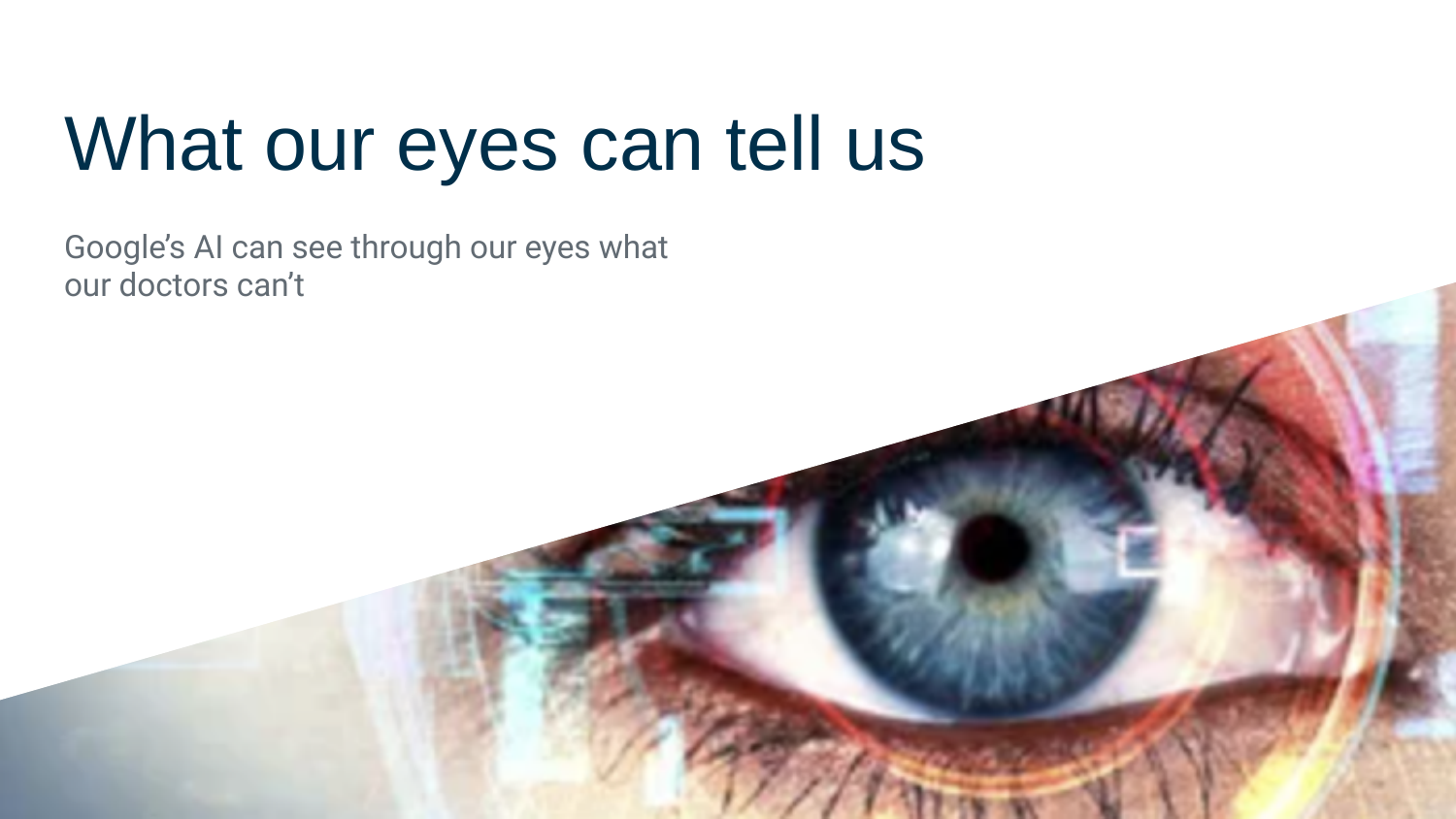

# What our eyes can tell us
Google’s AI can see through our eyes what our doctors can’t